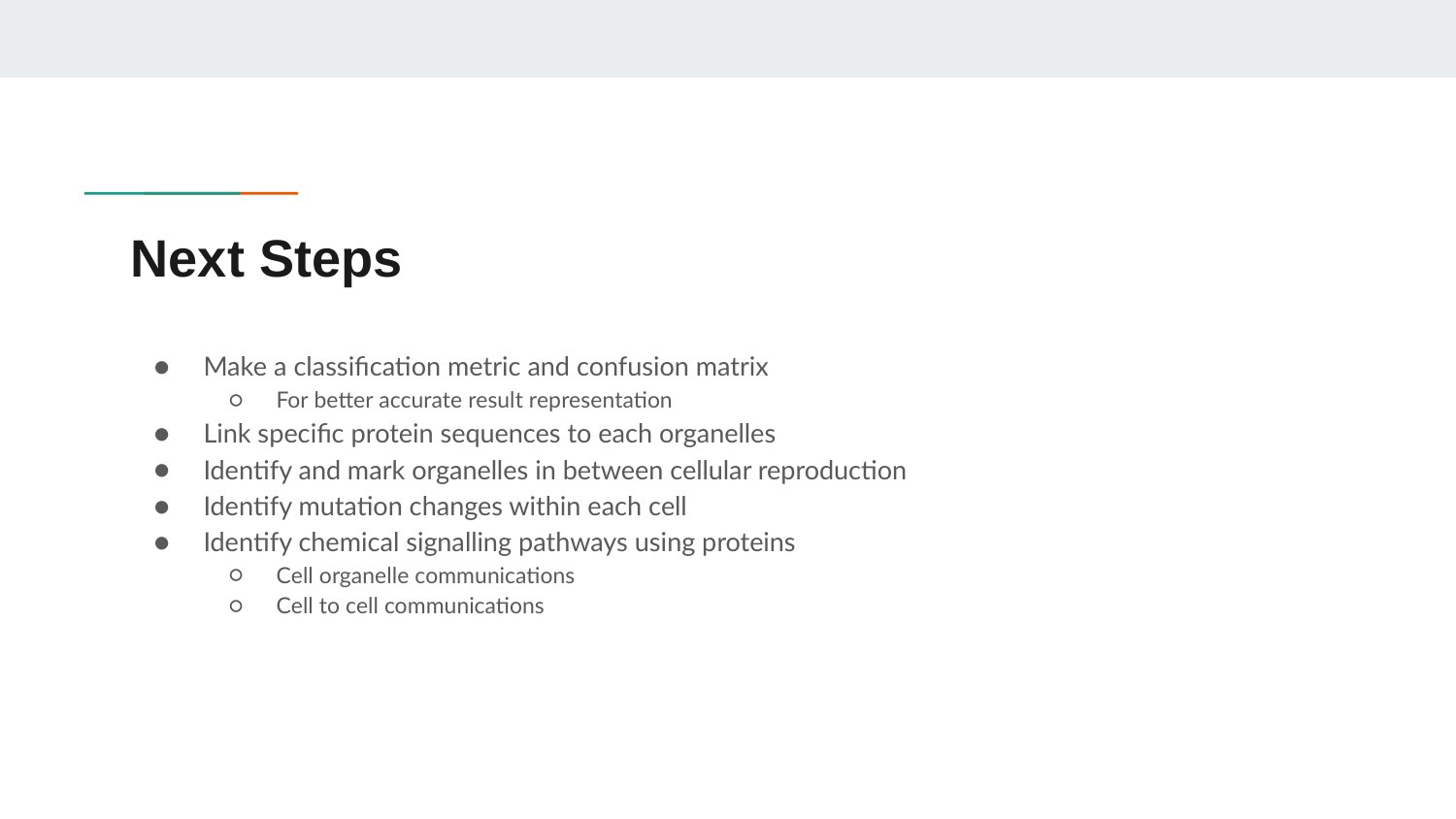

# Next Steps
Make a classification metric and confusion matrix
For better accurate result representation
Link specific protein sequences to each organelles
Identify and mark organelles in between cellular reproduction
Identify mutation changes within each cell
Identify chemical signalling pathways using proteins
Cell organelle communications
Cell to cell communications